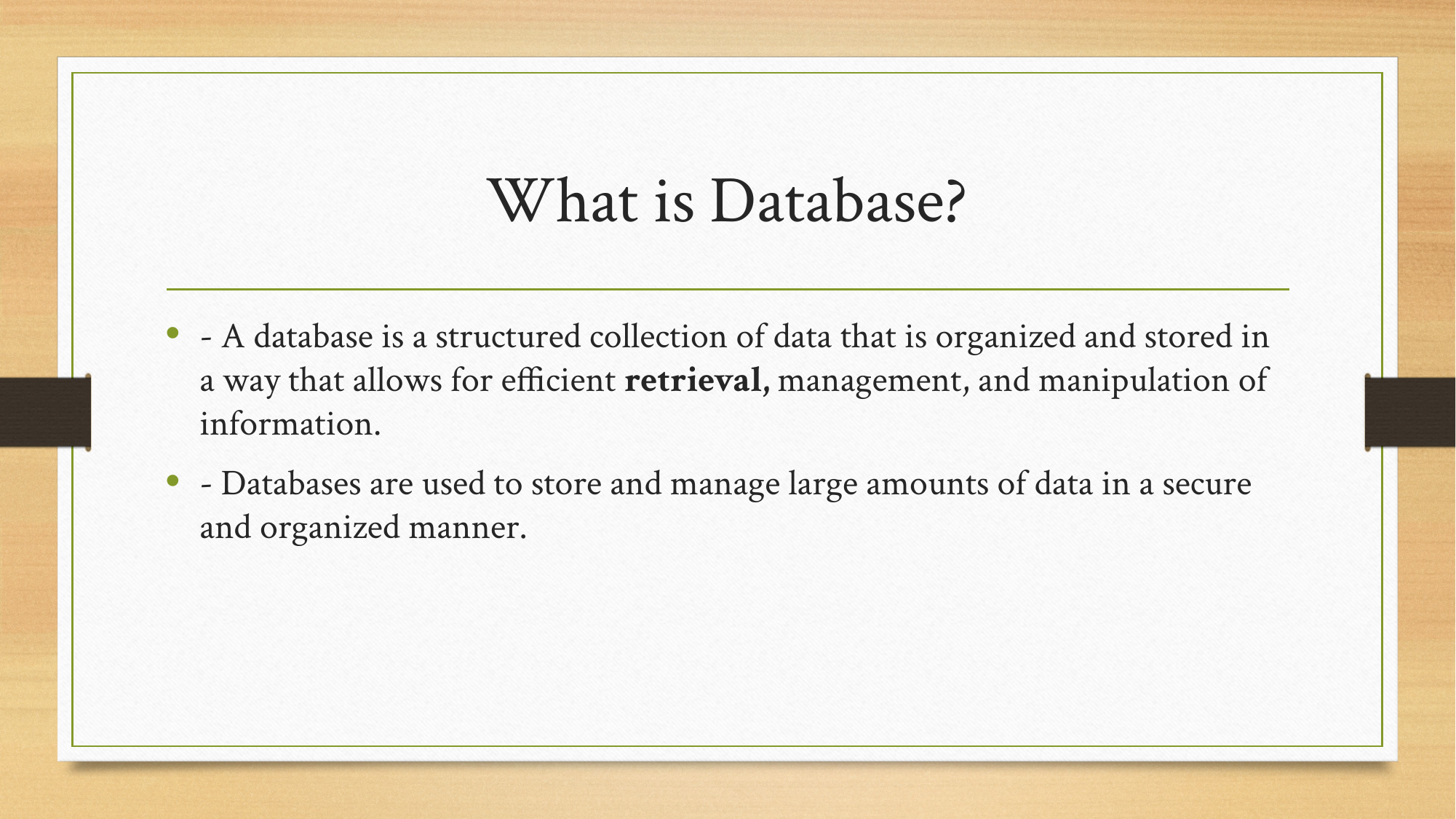

# What is Database?
- A database is a structured collection of data that is organized and stored in a way that allows for efficient retrieval, management, and manipulation of information.
- Databases are used to store and manage large amounts of data in a secure and organized manner.